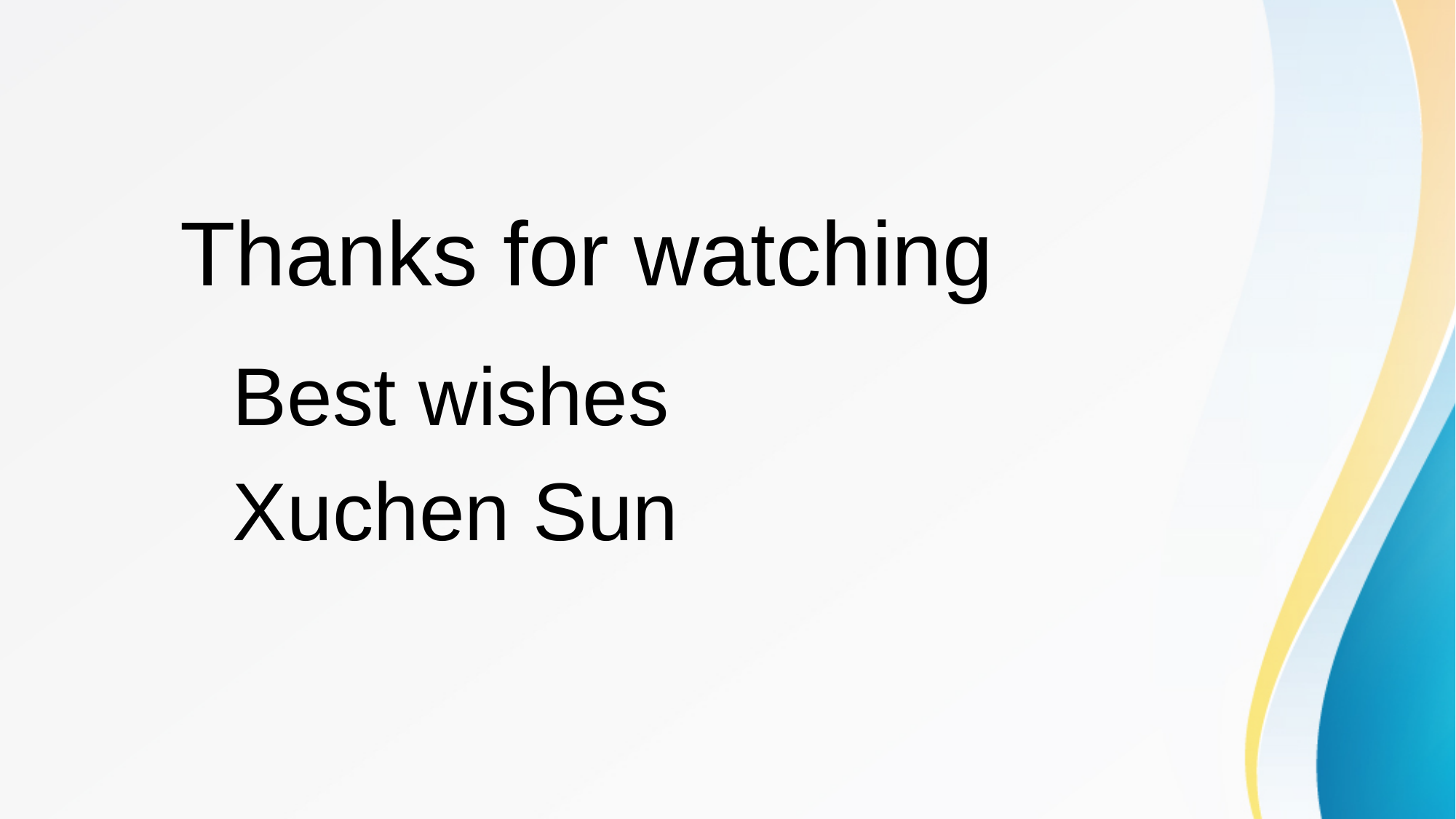

# Thanks for watching
Best wishes
Xuchen Sun